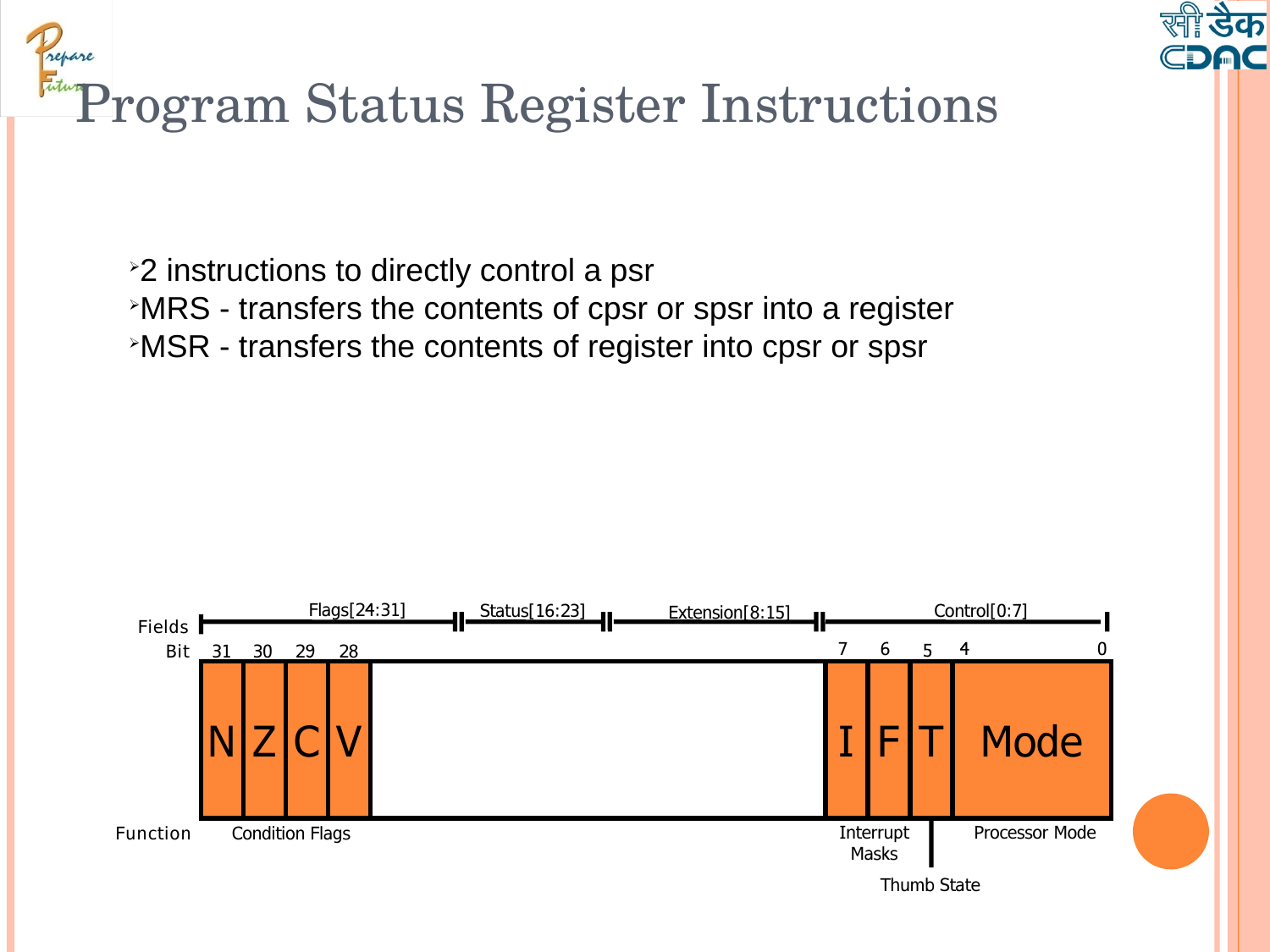

Program Status Register Instructions
2 instructions to directly control a psr
MRS - transfers the contents of cpsr or spsr into a register
MSR - transfers the contents of register into cpsr or spsr

Flags[24:31]
Status[16:23]
Control[0:7]
Extension[8:15]
Fields

7
6
4
0
5
Bit
31
29
30
28
N
Z
C
V

I
F
T
Mode
Interrupt Masks
Processor Mode
Function
Condition Flags

Thumb State